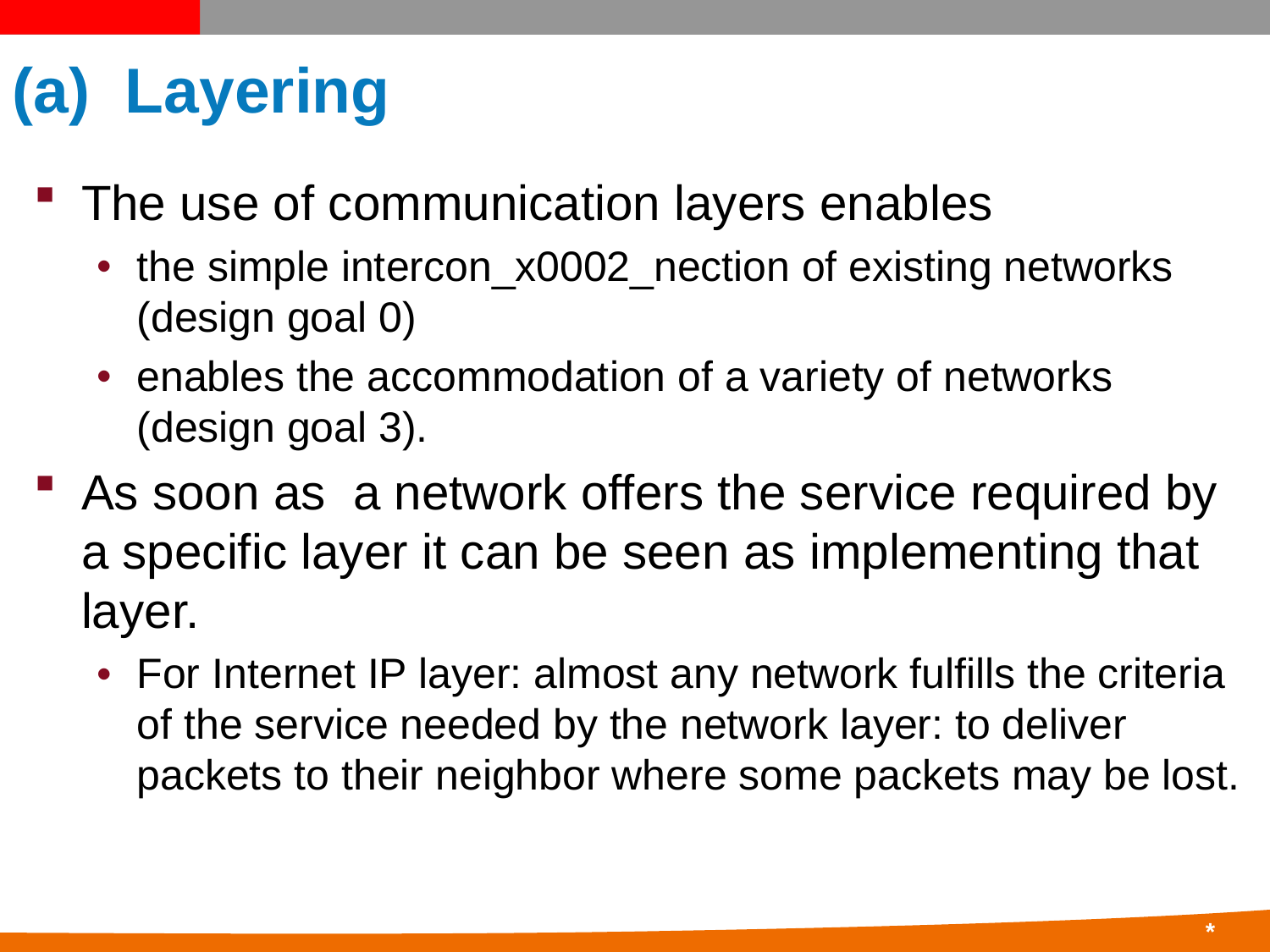

# (a)  Layering
The use of communication layers enables
the simple intercon_x0002_nection of existing networks (design goal 0)
enables the accommodation of a variety of networks (design goal 3).
As soon as  a network offers the service required by a specific layer it can be seen as implementing that layer.
For Internet IP layer: almost any network fulfills the criteria of the service needed by the network layer: to deliver packets to their neighbor where some packets may be lost.